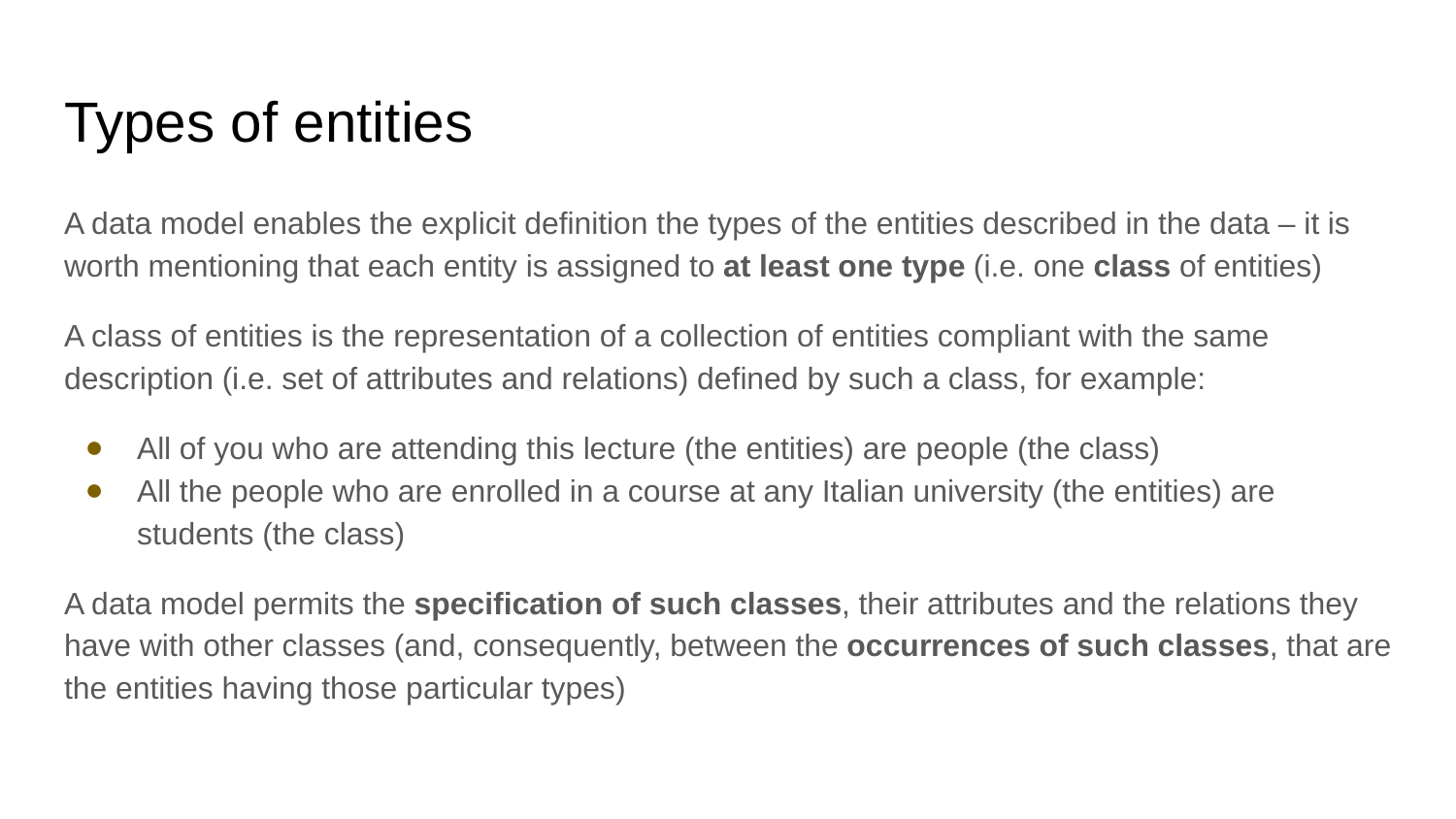

# Types of entities
A data model enables the explicit definition the types of the entities described in the data – it is worth mentioning that each entity is assigned to at least one type (i.e. one class of entities)
A class of entities is the representation of a collection of entities compliant with the same description (i.e. set of attributes and relations) defined by such a class, for example:
All of you who are attending this lecture (the entities) are people (the class)
All the people who are enrolled in a course at any Italian university (the entities) are students (the class)
A data model permits the specification of such classes, their attributes and the relations they have with other classes (and, consequently, between the occurrences of such classes, that are the entities having those particular types)